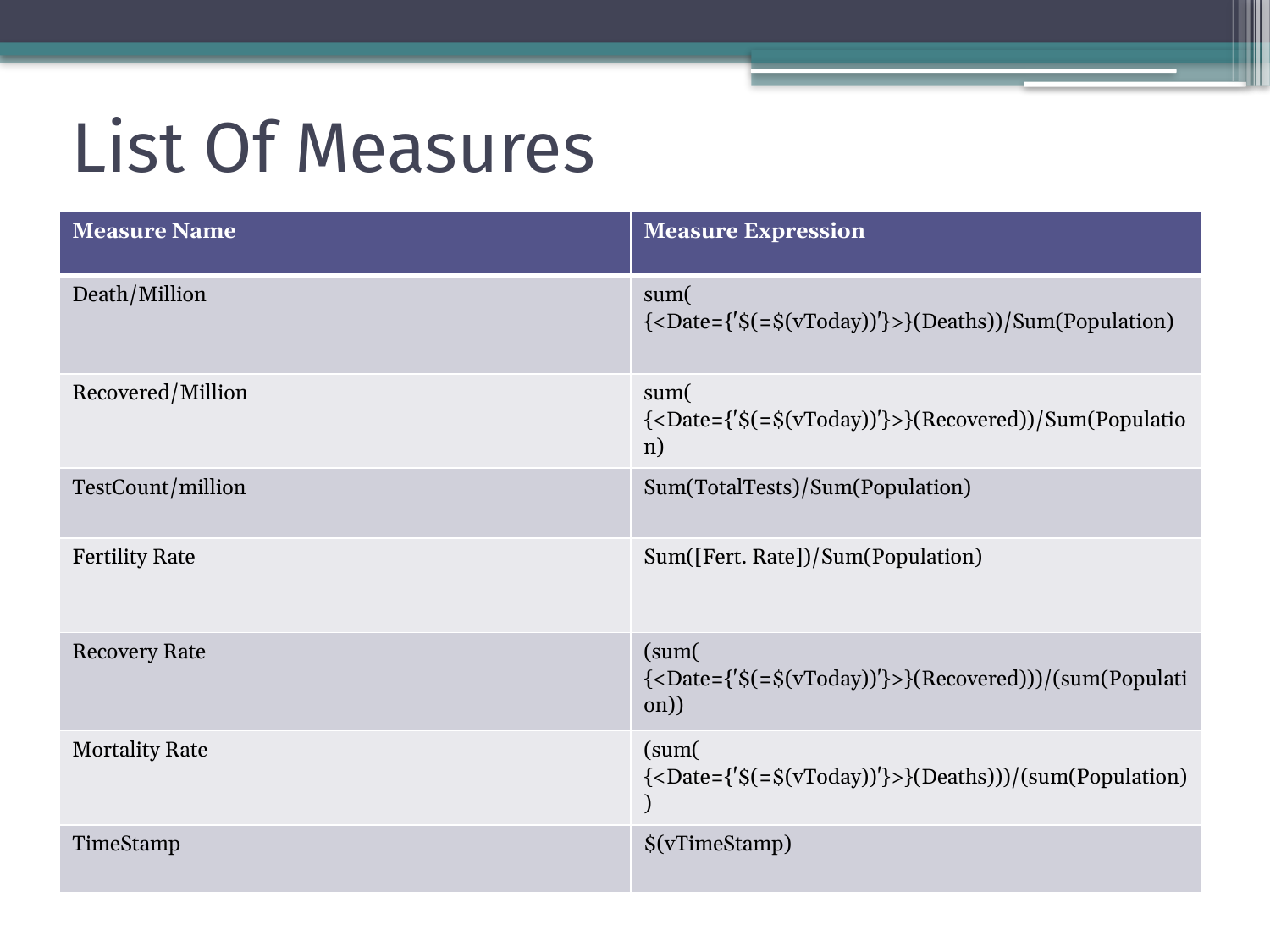

# List Of Measures
| Measure Name | Measure Expression |
| --- | --- |
| Death/Million | sum( {<Date={'$(=$(vToday))'}>}(Deaths))/Sum(Population) |
| Recovered/Million | sum( {<Date={'$(=$(vToday))'}>}(Recovered))/Sum(Population) |
| TestCount/million | Sum(TotalTests)/Sum(Population) |
| Fertility Rate | Sum([Fert. Rate])/Sum(Population) |
| Recovery Rate | (sum( {<Date={'$(=$(vToday))'}>}(Recovered)))/(sum(Population)) |
| Mortality Rate | (sum( {<Date={'$(=$(vToday))'}>}(Deaths)))/(sum(Population)) |
| TimeStamp | $(vTimeStamp) |